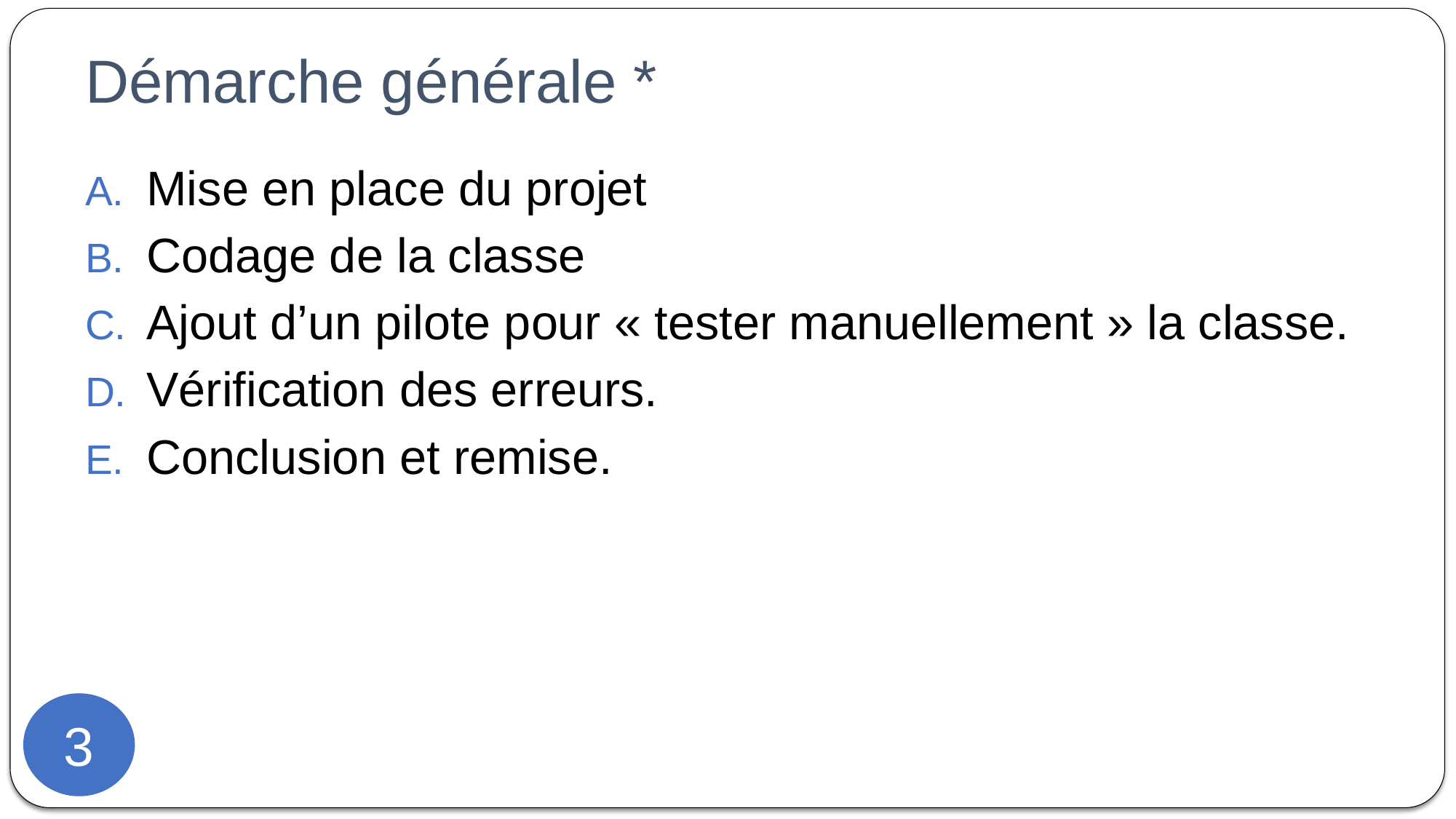

# Démarche générale *
Mise en place du projet
Codage de la classe
Ajout d’un pilote pour « tester manuellement » la classe.
Vérification des erreurs.
Conclusion et remise.
3